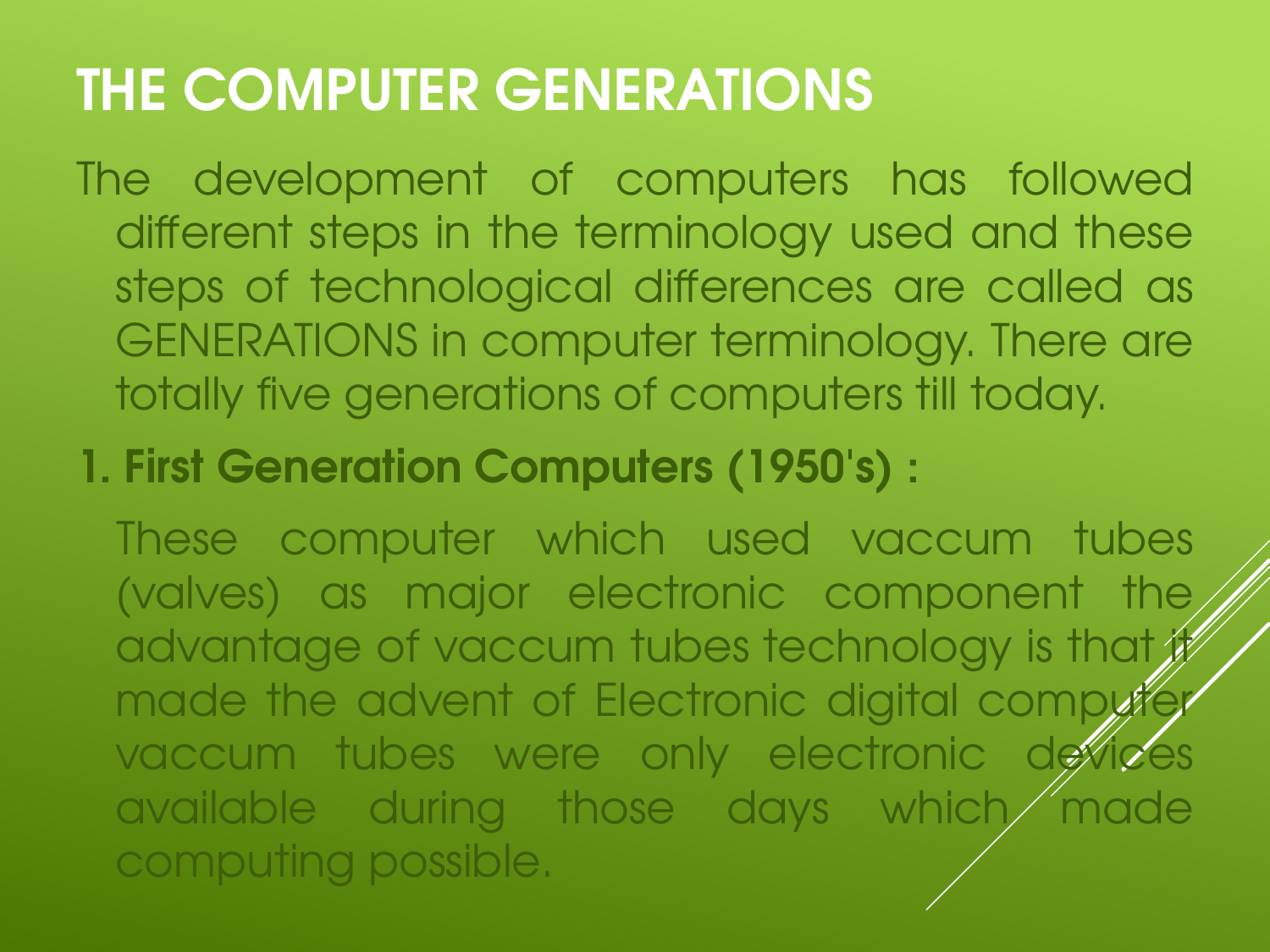

# The Computer Generations
The development of computers has followed different steps in the terminology used and these steps of technological differences are called as GENERATIONS in computer terminology. There are totally five generations of computers till today.
1. First Generation Computers (1950's) :
 These computer which used vaccum tubes (valves) as major electronic component the advantage of vaccum tubes technology is that it made the advent of Electronic digital computer vaccum tubes were only electronic devices available during those days which made computing possible.